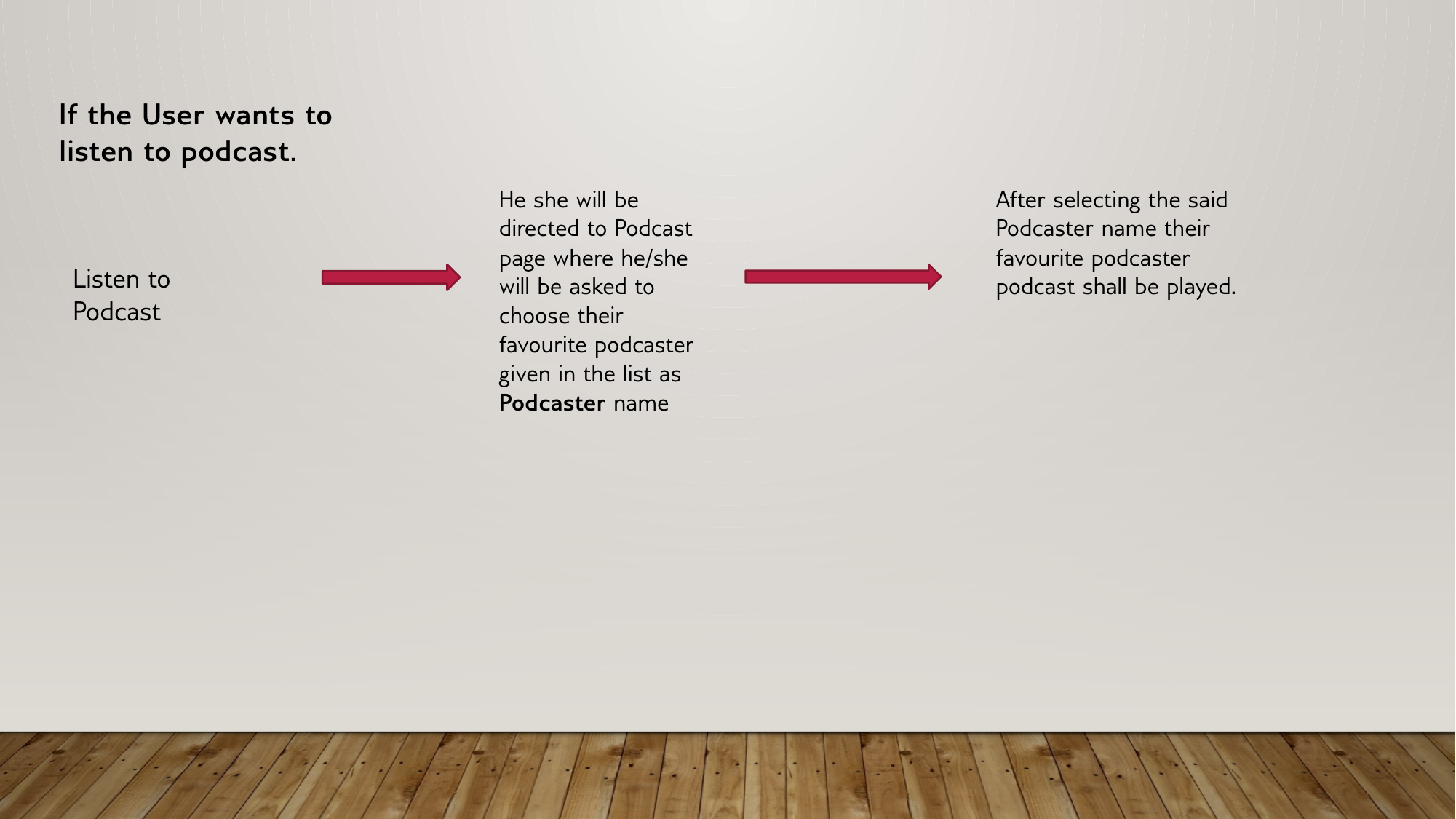

If the User wants to listen to podcast.
He she will be directed to Podcast page where he/she will be asked to choose their favourite podcaster given in the list as Podcaster name
After selecting the said Podcaster name their favourite podcaster podcast shall be played.
Listen to Podcast